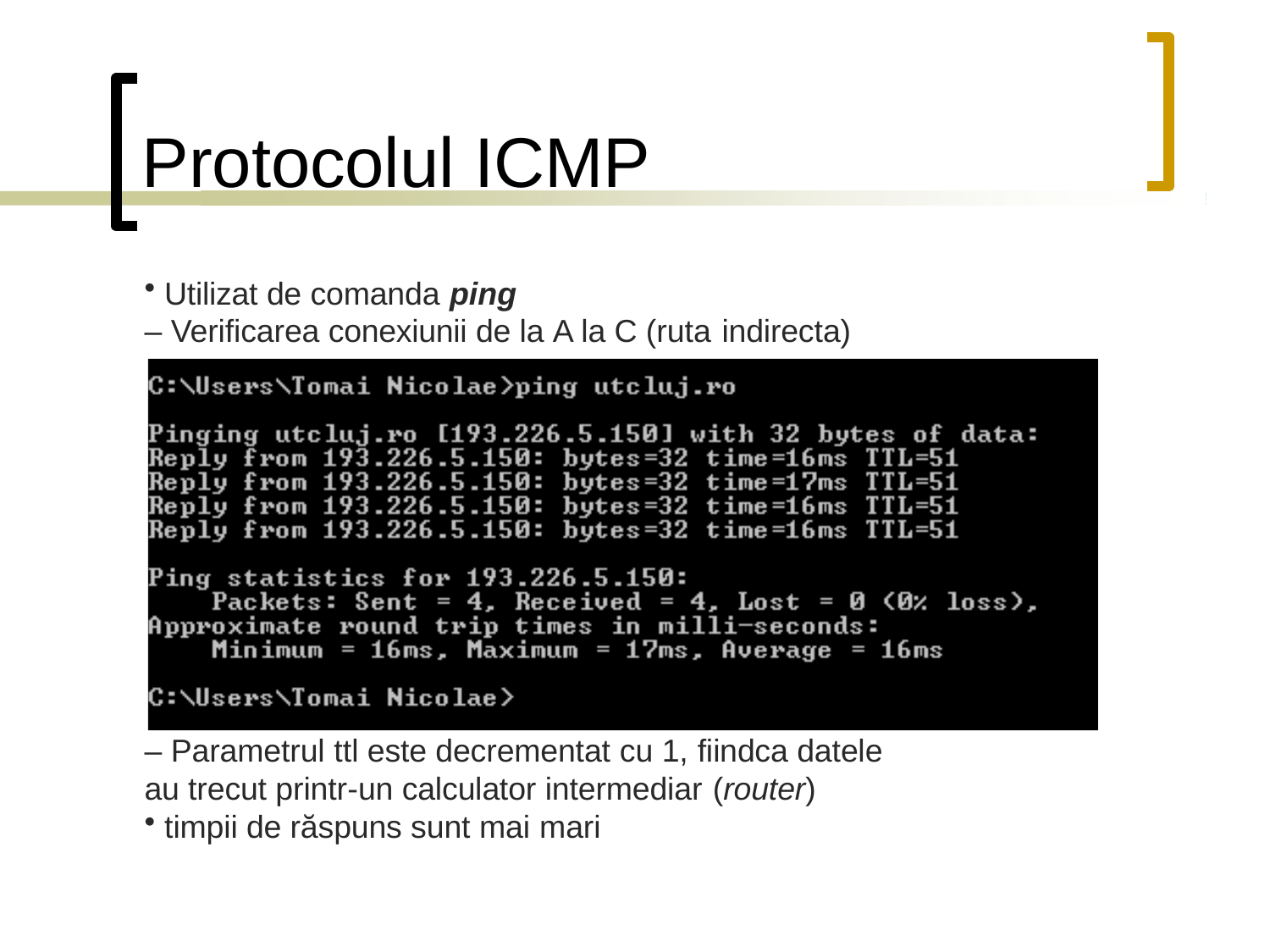

# Protocolul ICMP

Utilizat de comanda ping
– Verificarea conexiunii de la A la C (ruta indirecta)

– Parametrul ttl este decrementat cu 1, fiindca datele
au trecut printr‐un calculator intermediar (router)
timpii de răspuns sunt mai mari